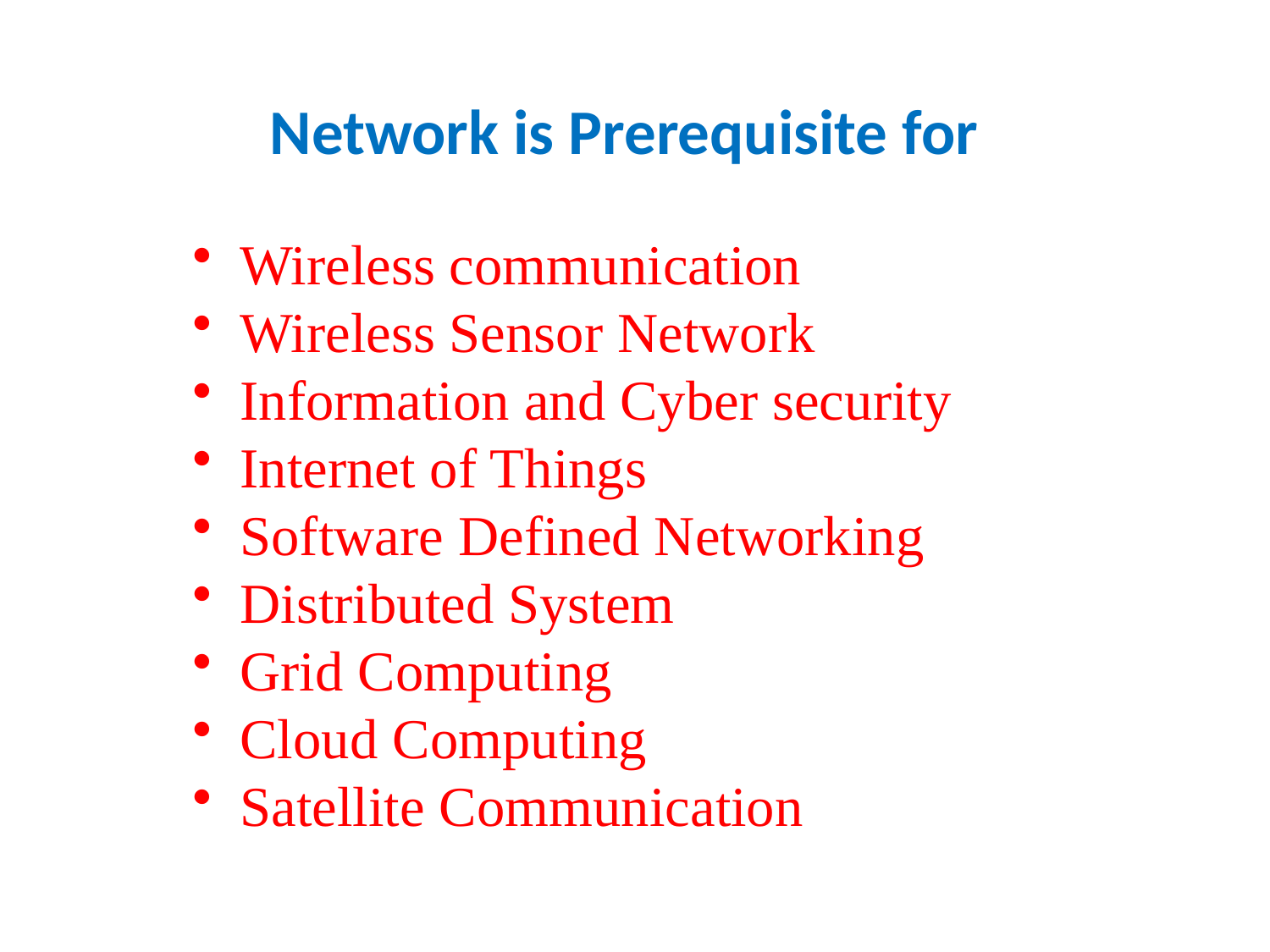

Network is Prerequisite for
Wireless communication
Wireless Sensor Network
Information and Cyber security
Internet of Things
Software Defined Networking
Distributed System
Grid Computing
Cloud Computing
Satellite Communication